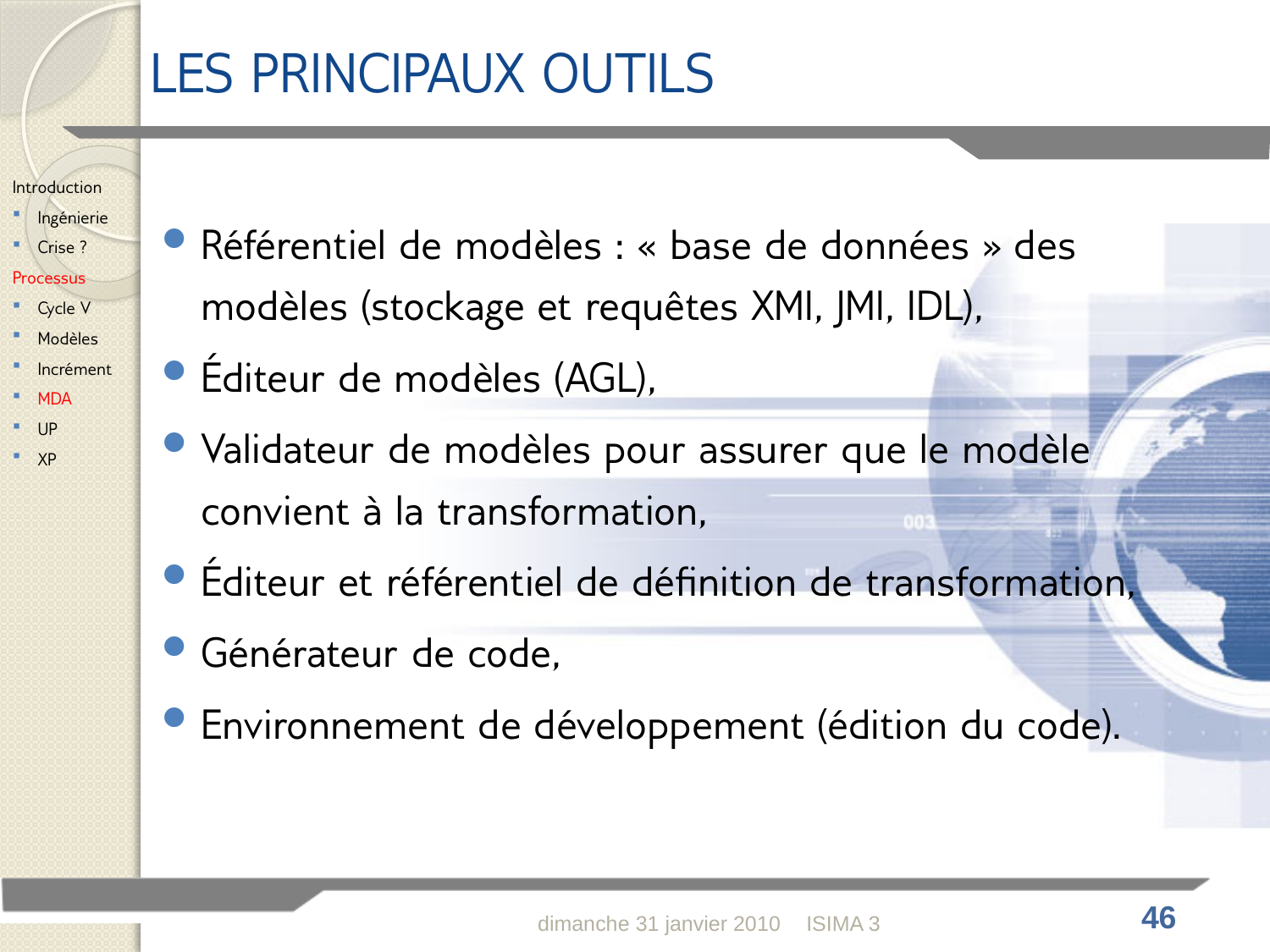

# LES PRINCIPAUX OUTILS
Introduction
Ingénierie
Crise ?
Processus
Cycle V
Modèles
Incrément
MDA
UP
XP

Référentiel de modèles : « base de données » des modèles (stockage et requêtes XMI, JMI, IDL),
Éditeur de modèles (AGL),
Validateur de modèles pour assurer que le modèle convient à la transformation,
Éditeur et référentiel de définition de transformation,
Générateur de code,
Environnement de développement (édition du code).

dimanche 31 janvier 2010
ISIMA 3